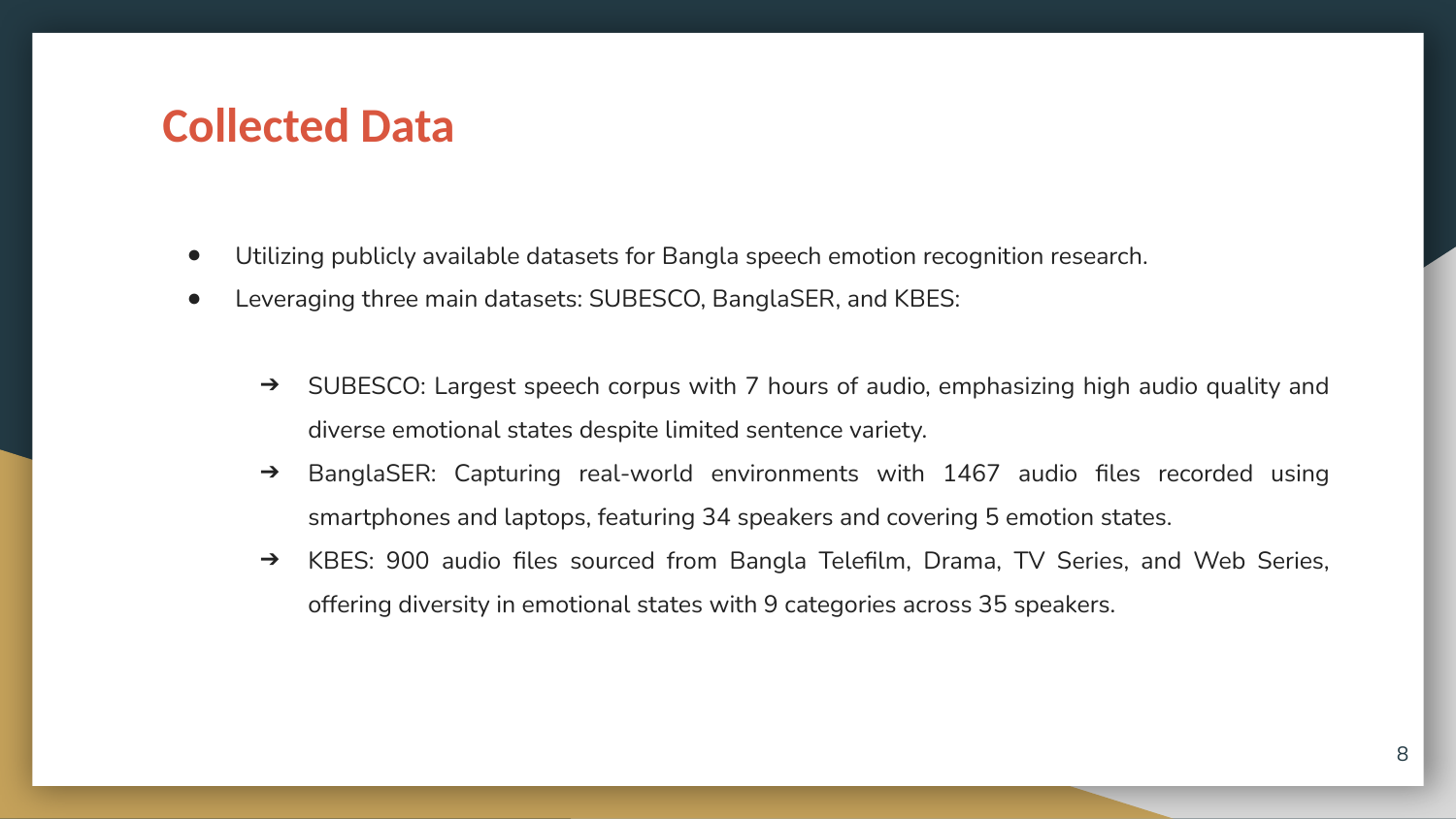

Collected Data
Utilizing publicly available datasets for Bangla speech emotion recognition research.
Leveraging three main datasets: SUBESCO, BanglaSER, and KBES:

SUBESCO: Largest speech corpus with 7 hours of audio, emphasizing high audio quality and diverse emotional states despite limited sentence variety.
BanglaSER: Capturing real-world environments with 1467 audio files recorded using smartphones and laptops, featuring 34 speakers and covering 5 emotion states.
KBES: 900 audio files sourced from Bangla Telefilm, Drama, TV Series, and Web Series, offering diversity in emotional states with 9 categories across 35 speakers.
8